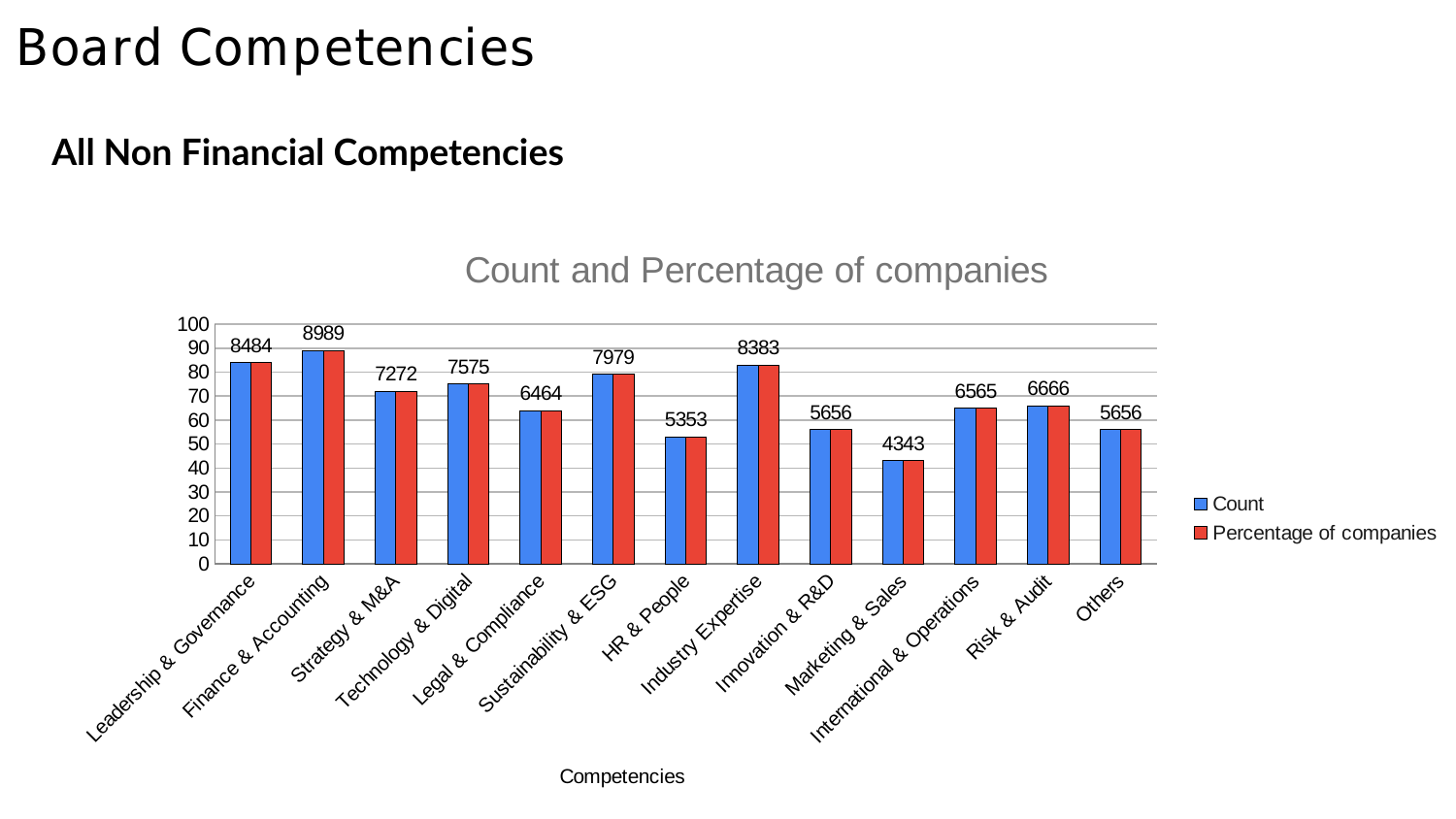

Board Competencies

All Non Financial Competencies

### Chart: Count and Percentage of companies

| Category | Count | Percentage of companies |
|---|---|---|
| Leadership & Governance | 84.0 | 84.0 |
| Finance & Accounting | 89.0 | 89.0 |
| Strategy & M&A | 72.0 | 72.0 |
| Technology & Digital | 75.0 | 75.0 |
| Legal & Compliance | 64.0 | 64.0 |
| Sustainability & ESG | 79.0 | 79.0 |
| HR & People | 53.0 | 53.0 |
| Industry Expertise | 83.0 | 83.0 |
| Innovation & R&D | 56.0 | 56.0 |
| Marketing & Sales | 43.0 | 43.0 |
| International & Operations | 65.0 | 65.0 |
| Risk & Audit | 66.0 | 66.0 |
| Others | 56.0 | 56.0 |